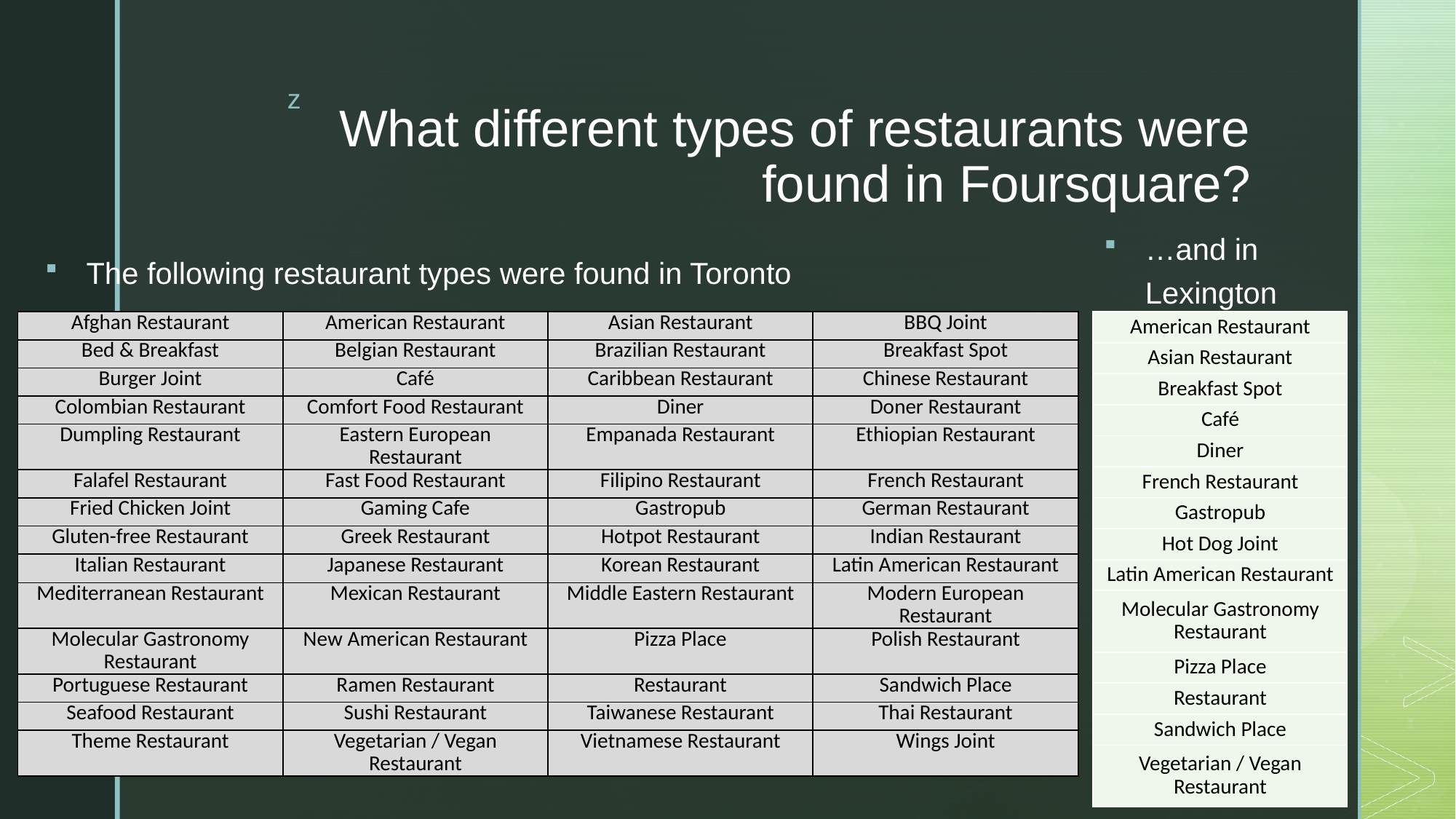

# What different types of restaurants were found in Foursquare?
…and in Lexington
The following restaurant types were found in Toronto
| Afghan Restaurant | American Restaurant | Asian Restaurant | BBQ Joint |
| --- | --- | --- | --- |
| Bed & Breakfast | Belgian Restaurant | Brazilian Restaurant | Breakfast Spot |
| Burger Joint | Café | Caribbean Restaurant | Chinese Restaurant |
| Colombian Restaurant | Comfort Food Restaurant | Diner | Doner Restaurant |
| Dumpling Restaurant | Eastern European Restaurant | Empanada Restaurant | Ethiopian Restaurant |
| Falafel Restaurant | Fast Food Restaurant | Filipino Restaurant | French Restaurant |
| Fried Chicken Joint | Gaming Cafe | Gastropub | German Restaurant |
| Gluten-free Restaurant | Greek Restaurant | Hotpot Restaurant | Indian Restaurant |
| Italian Restaurant | Japanese Restaurant | Korean Restaurant | Latin American Restaurant |
| Mediterranean Restaurant | Mexican Restaurant | Middle Eastern Restaurant | Modern European Restaurant |
| Molecular Gastronomy Restaurant | New American Restaurant | Pizza Place | Polish Restaurant |
| Portuguese Restaurant | Ramen Restaurant | Restaurant | Sandwich Place |
| Seafood Restaurant | Sushi Restaurant | Taiwanese Restaurant | Thai Restaurant |
| Theme Restaurant | Vegetarian / Vegan Restaurant | Vietnamese Restaurant | Wings Joint |
| American Restaurant |
| --- |
| Asian Restaurant |
| Breakfast Spot |
| Café |
| Diner |
| French Restaurant |
| Gastropub |
| Hot Dog Joint |
| Latin American Restaurant |
| Molecular Gastronomy Restaurant |
| Pizza Place |
| Restaurant |
| Sandwich Place |
| Vegetarian / Vegan Restaurant |